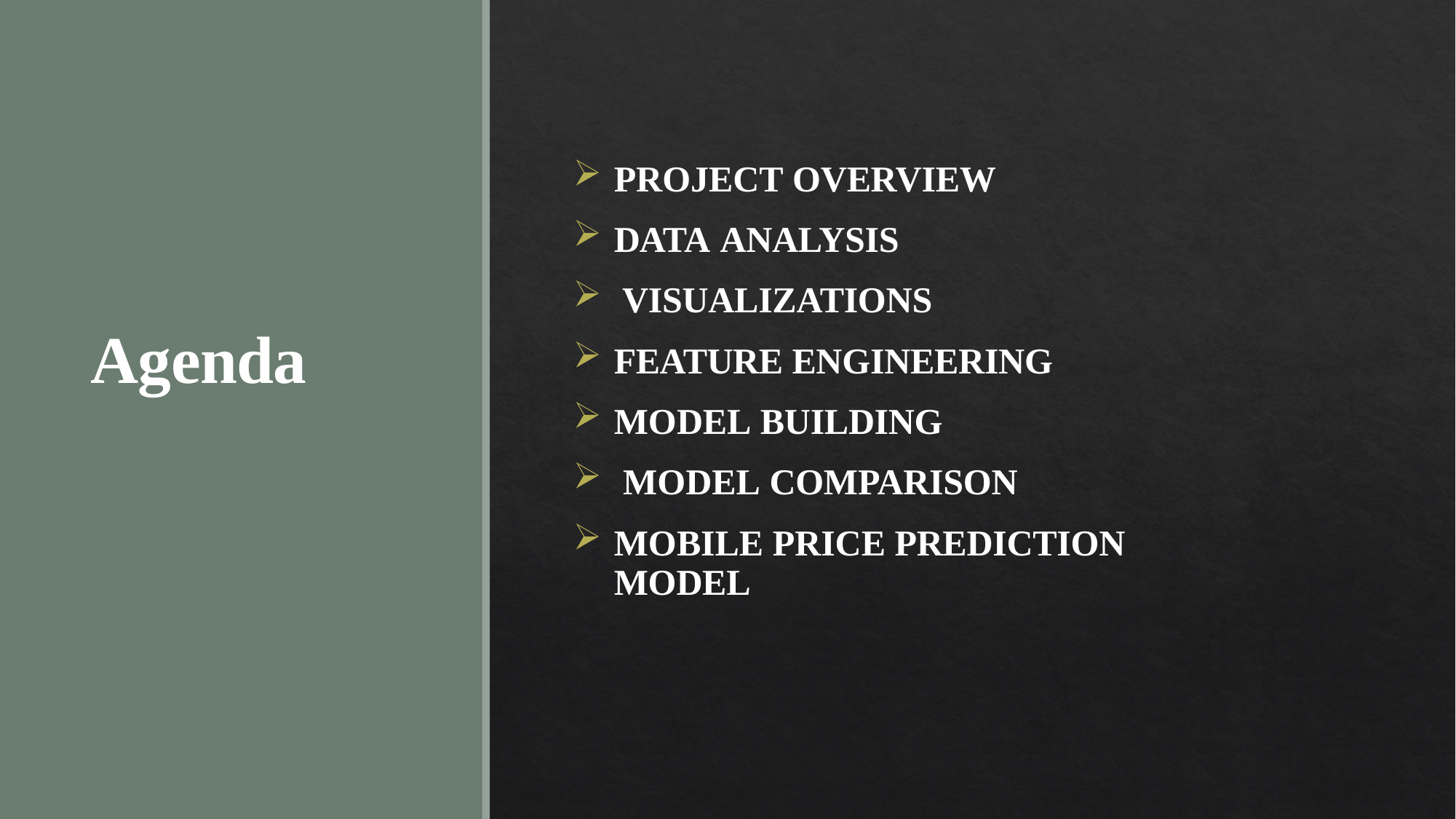

PROJECT OVERVIEW
DATA ANALYSIS
VISUALIZATIONS
FEATURE ENGINEERING
MODEL BUILDING
MODEL COMPARISON
MOBILE PRICE PREDICTION MODEL
Agenda